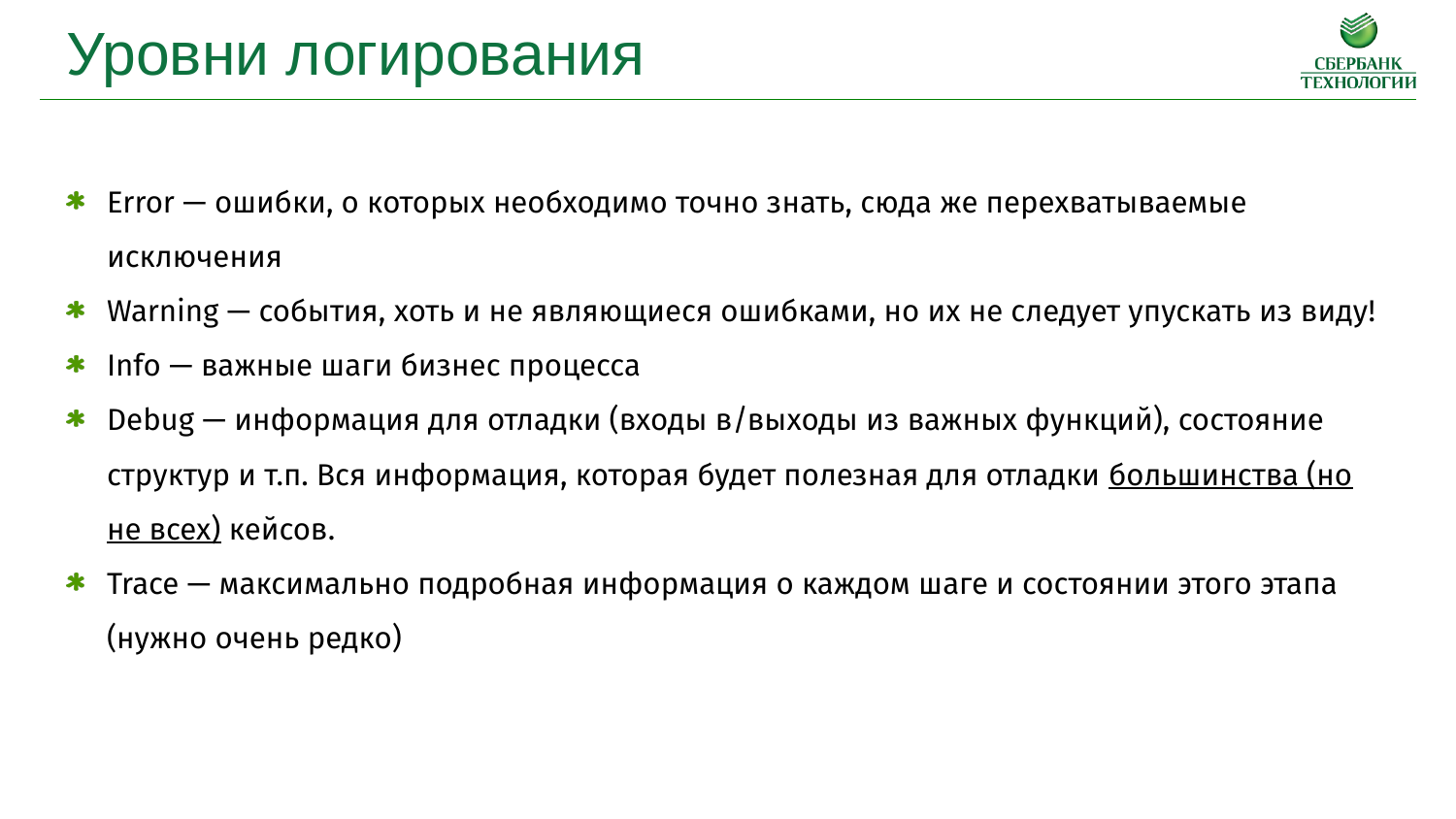

Уровни логирования
Error — ошибки, о которых необходимо точно знать, сюда же перехватываемые исключения
Warning — события, хоть и не являющиеся ошибками, но их не следует упускать из виду!
Info — важные шаги бизнес процесса
Debug — информация для отладки (входы в/выходы из важных функций), состояние структур и т.п. Вся информация, которая будет полезная для отладки большинства (но не всех) кейсов.
Trace — максимально подробная информация о каждом шаге и состоянии этого этапа (нужно очень редко)